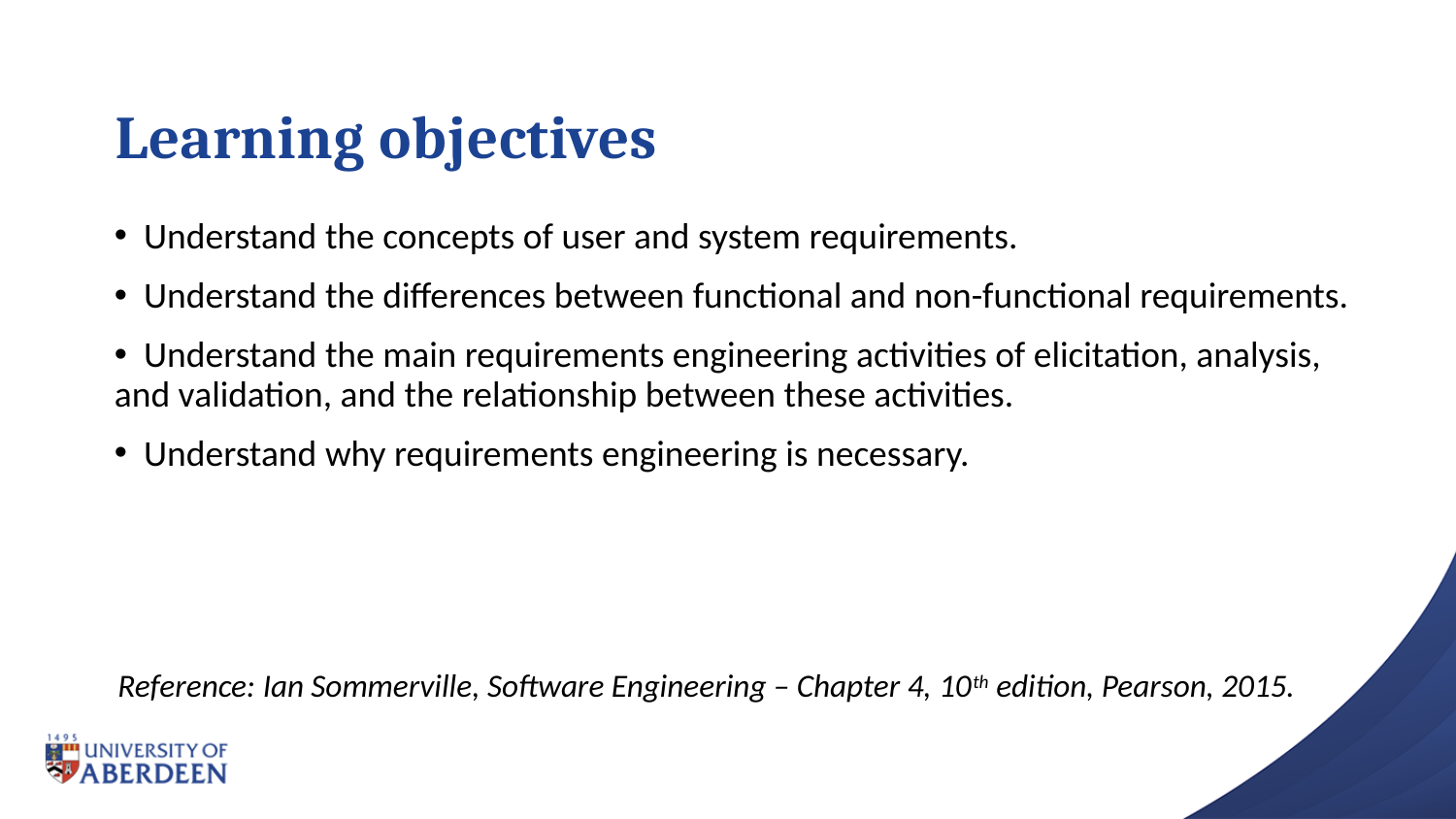

# Learning objectives
  Understand the concepts of user and system requirements.
  Understand the differences between functional and non-functional requirements.
  Understand the main requirements engineering activities of elicitation, analysis, and validation, and the relationship between these activities.
  Understand why requirements engineering is necessary.
Reference: Ian Sommerville, Software Engineering – Chapter 4, 10th edition, Pearson, 2015.